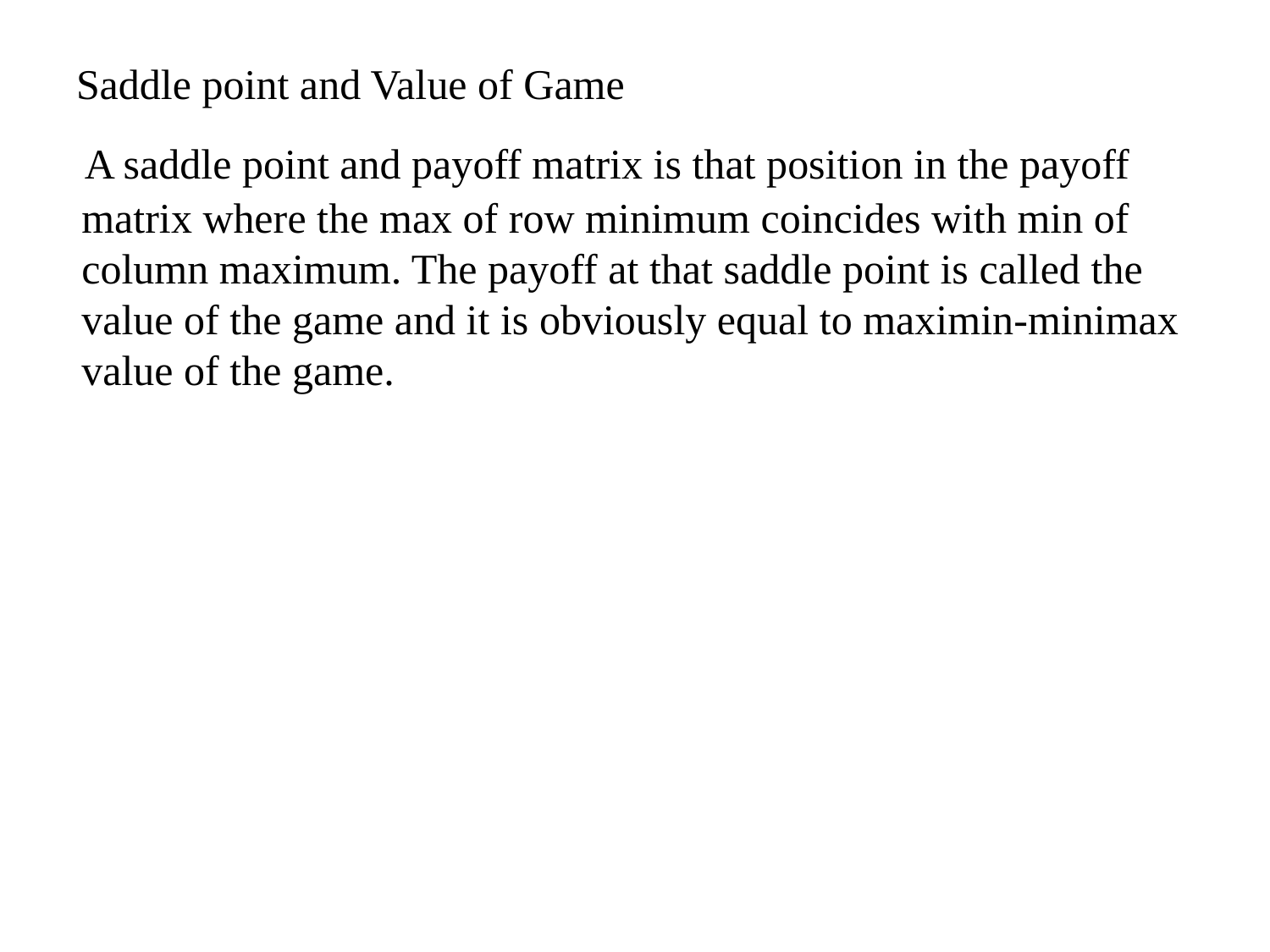

# Saddle point and Value of Game
    A saddle point and payoff matrix is that position in the payoff matrix where the max of row minimum coincides with min of column maximum. The payoff at that saddle point is called the value of the game and it is obviously equal to maximin-minimax value of the game.